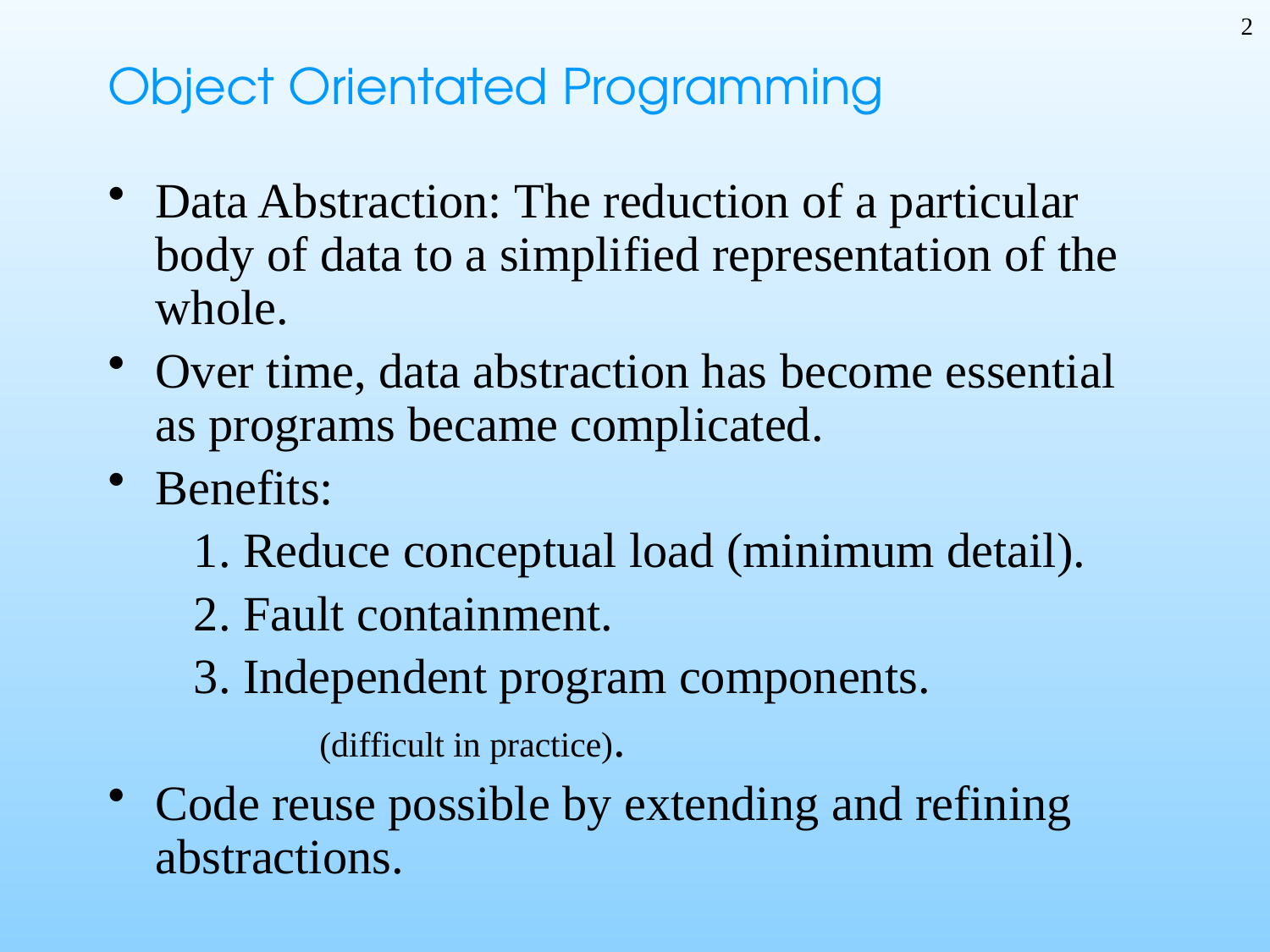

2
# Object Orientated Programming
Data Abstraction: The reduction of a particular body of data to a simplified representation of the whole.
Over time, data abstraction has become essential as programs became complicated.
Benefits:
       1. Reduce conceptual load (minimum detail).
       2. Fault containment.
       3. Independent program components.
		   (difficult in practice).
Code reuse possible by extending and refining abstractions.